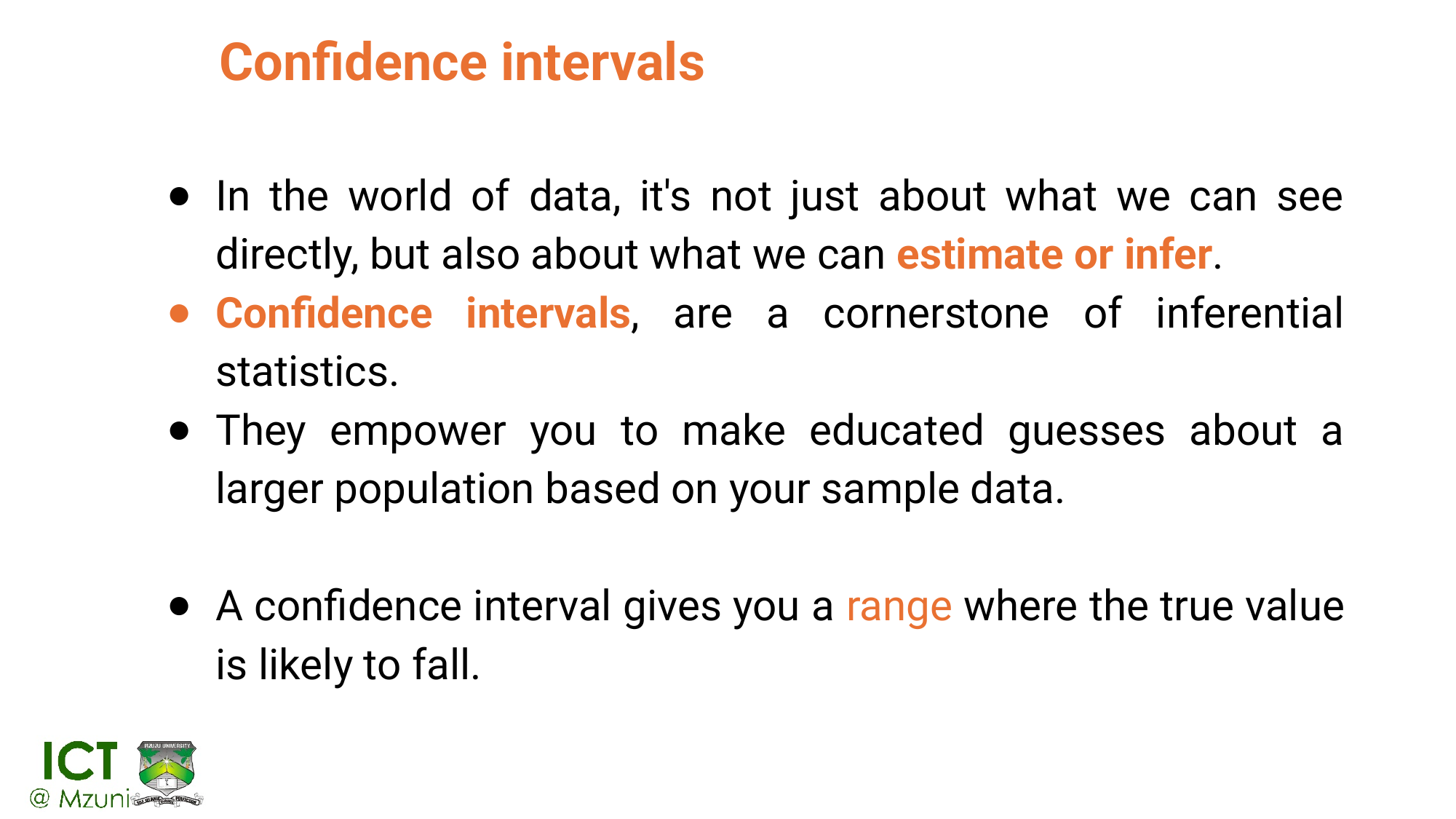

# Confidence intervals
In the world of data, it's not just about what we can see directly, but also about what we can estimate or infer.
Confidence intervals, are a cornerstone of inferential statistics.
They empower you to make educated guesses about a larger population based on your sample data.

A confidence interval gives you a range where the true value is likely to fall.